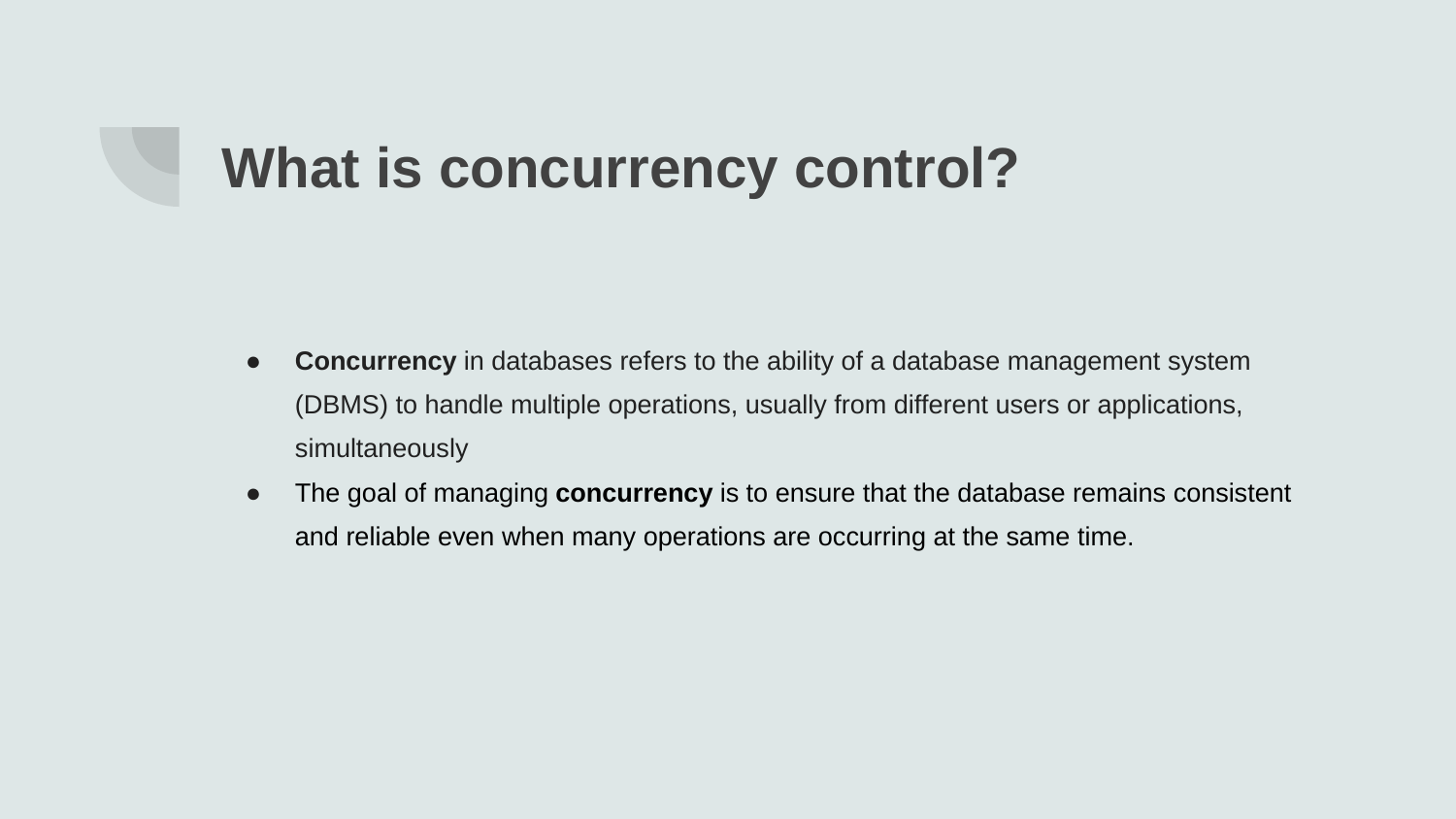

# What is concurrency control?
Concurrency in databases refers to the ability of a database management system (DBMS) to handle multiple operations, usually from different users or applications, simultaneously
The goal of managing concurrency is to ensure that the database remains consistent and reliable even when many operations are occurring at the same time.